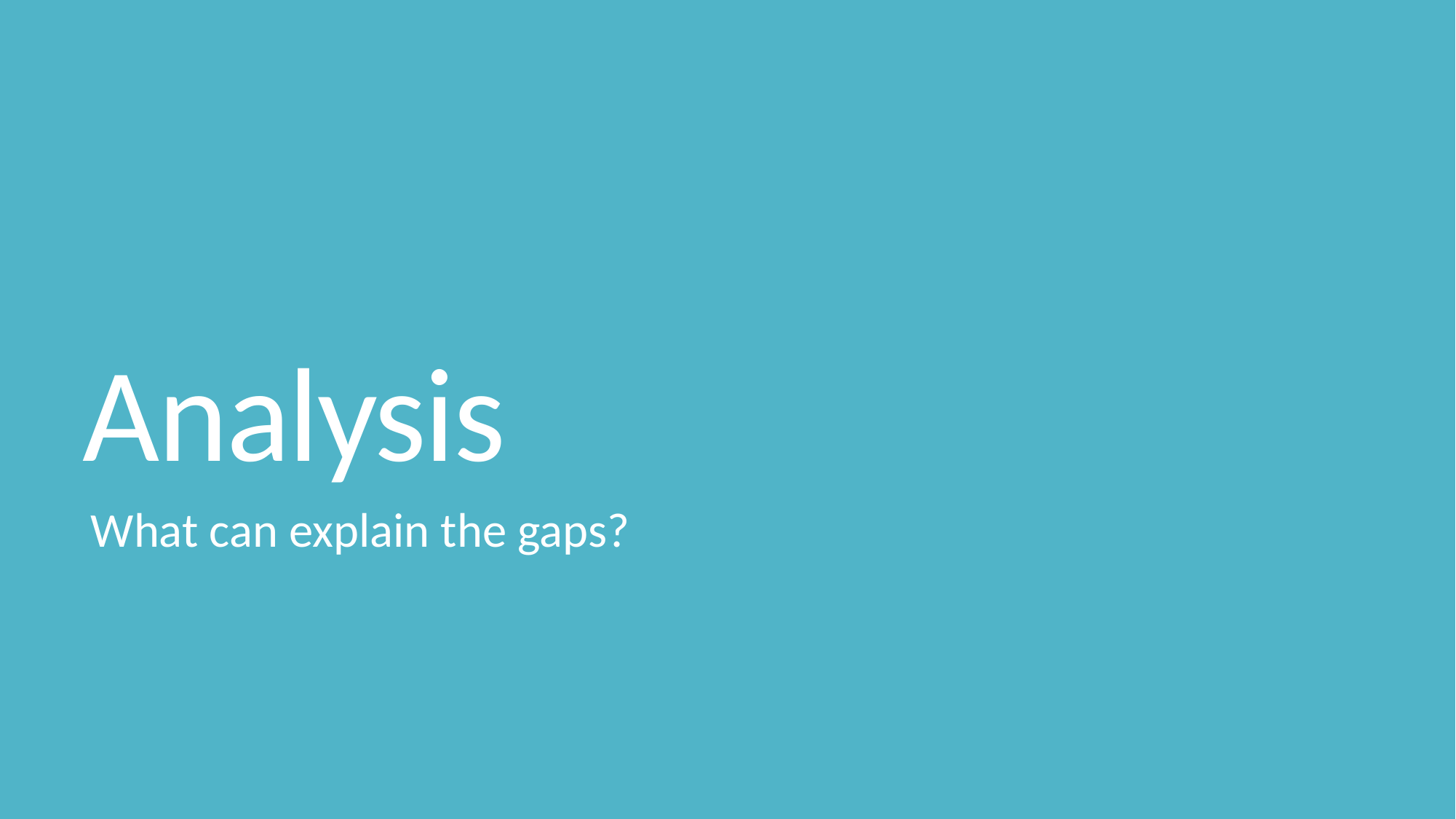

# Analysis
What can explain the gaps?